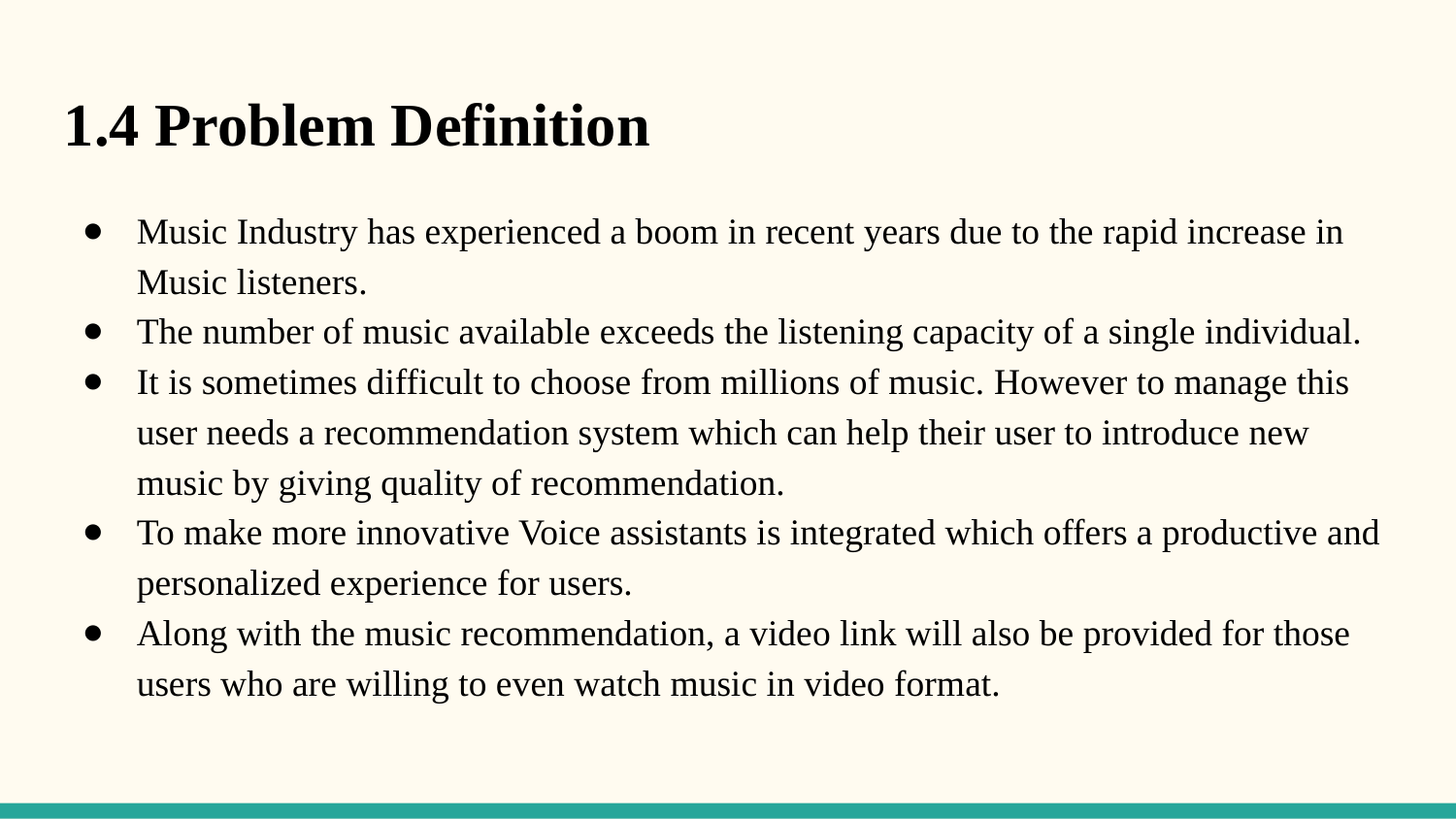

1.4 Problem Definition
Music Industry has experienced a boom in recent years due to the rapid increase in Music listeners.
The number of music available exceeds the listening capacity of a single individual.
It is sometimes difficult to choose from millions of music. However to manage this user needs a recommendation system which can help their user to introduce new music by giving quality of recommendation.
To make more innovative Voice assistants is integrated which offers a productive and personalized experience for users.
Along with the music recommendation, a video link will also be provided for those users who are willing to even watch music in video format.